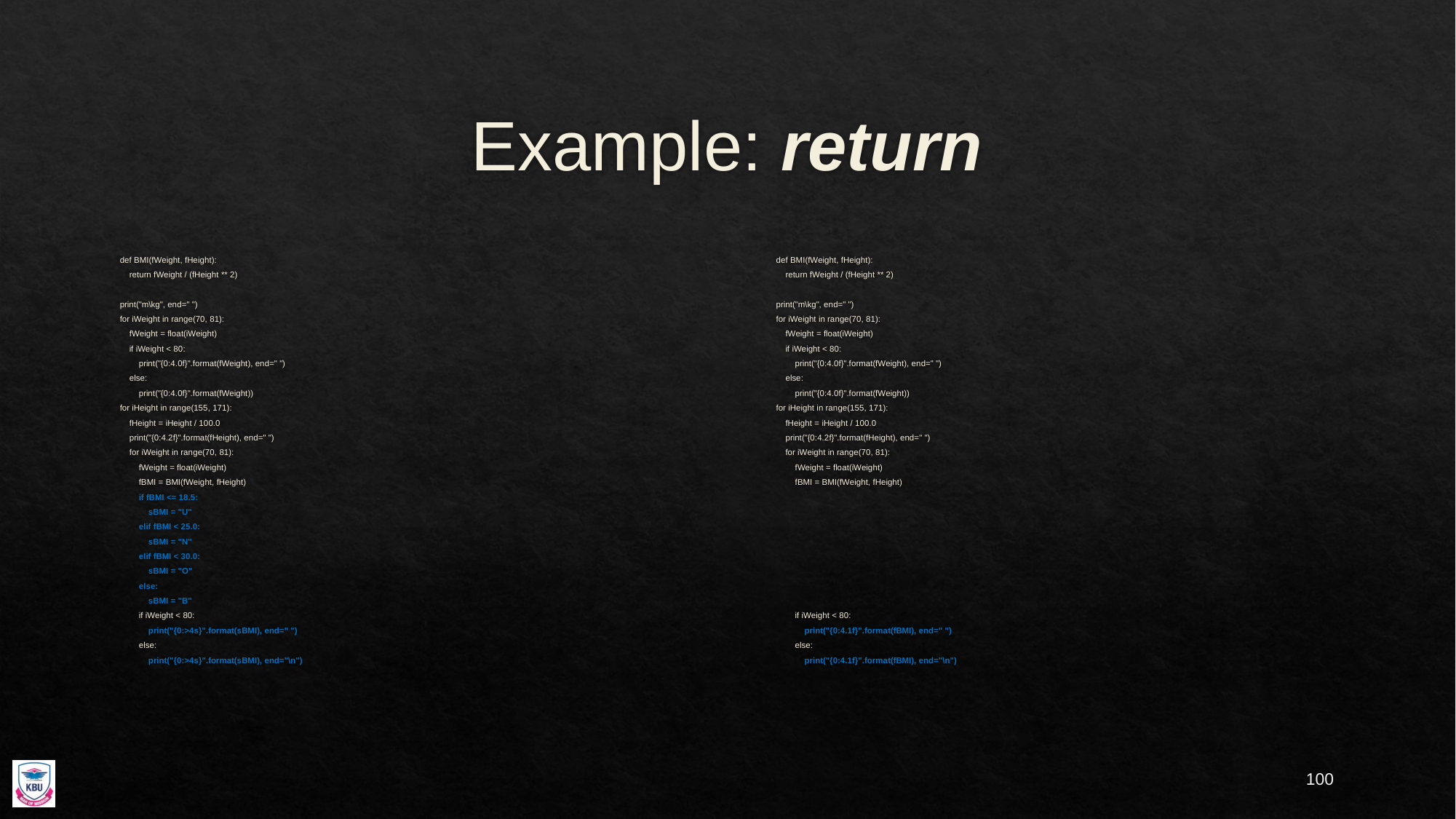

# Example: return
def BMI(fWeight, fHeight):
    return fWeight / (fHeight ** 2)

print("m\kg", end=" ")
for iWeight in range(70, 81):
    fWeight = float(iWeight)
    if iWeight < 80:
        print("{0:4.0f}".format(fWeight), end=" ")
    else:
        print("{0:4.0f}".format(fWeight))
for iHeight in range(155, 171):
    fHeight = iHeight / 100.0
    print("{0:4.2f}".format(fHeight), end=" ")
    for iWeight in range(70, 81):
        fWeight = float(iWeight)
        fBMI = BMI(fWeight, fHeight)
        if fBMI <= 18.5:
            sBMI = "U"
        elif fBMI < 25.0:
            sBMI = "N"
        elif fBMI < 30.0:
            sBMI = "O"
        else:
            sBMI = "B"
        if iWeight < 80:
            print("{0:>4s}".format(sBMI), end=" ")
        else:
            print("{0:>4s}".format(sBMI), end="\n")
def BMI(fWeight, fHeight):
    return fWeight / (fHeight ** 2)

print("m\kg", end=" ")
for iWeight in range(70, 81):
    fWeight = float(iWeight)
    if iWeight < 80:
        print("{0:4.0f}".format(fWeight), end=" ")
    else:
        print("{0:4.0f}".format(fWeight))
for iHeight in range(155, 171):
    fHeight = iHeight / 100.0
    print("{0:4.2f}".format(fHeight), end=" ")
    for iWeight in range(70, 81):
        fWeight = float(iWeight)
        fBMI = BMI(fWeight, fHeight)

        if iWeight < 80:
            print("{0:4.1f}".format(fBMI), end=" ")
        else:
            print("{0:4.1f}".format(fBMI), end="\n")
100